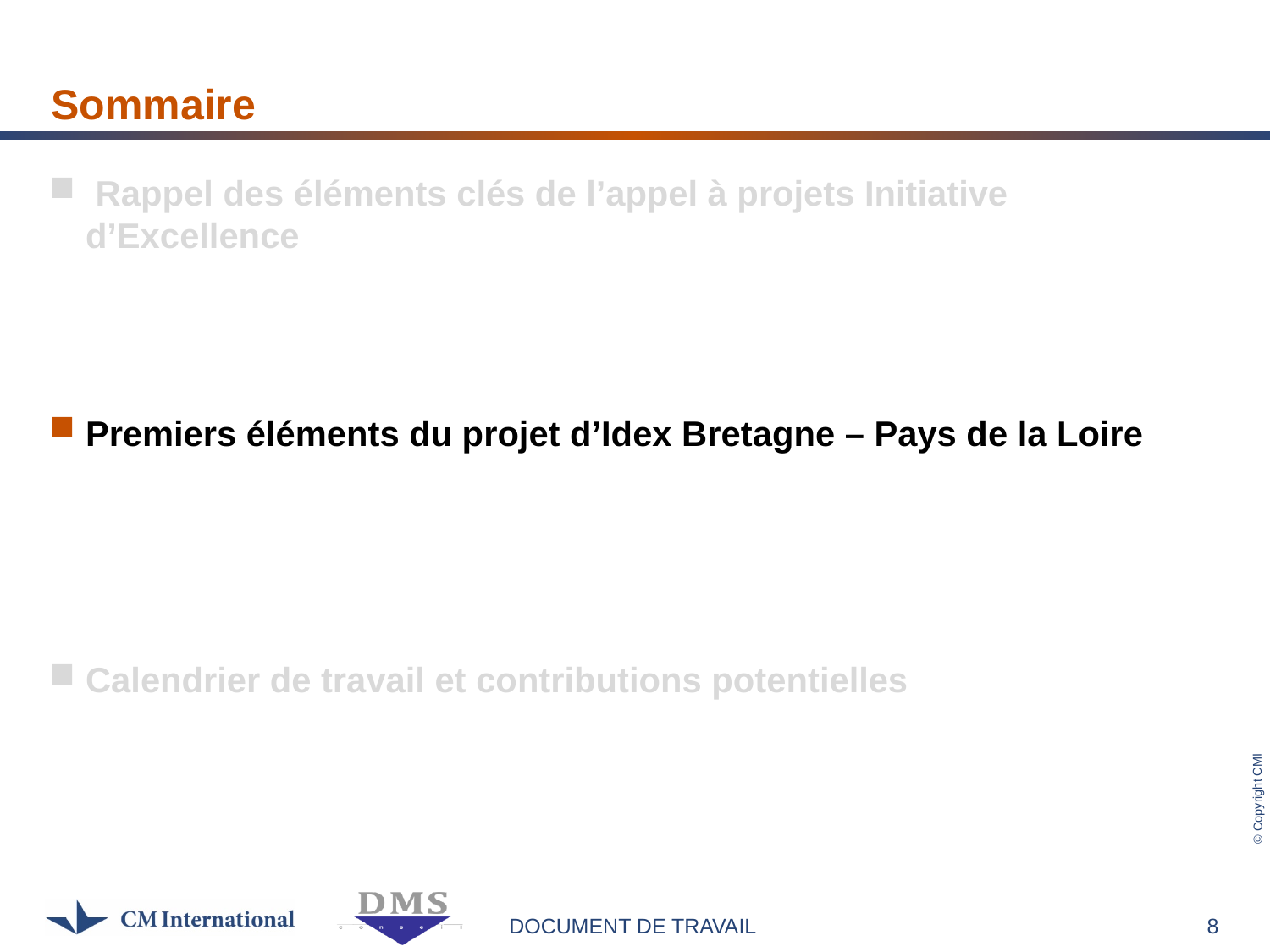

# Sommaire
 Rappel des éléments clés de l’appel à projets Initiative d’Excellence

Premiers éléments du projet d’Idex Bretagne – Pays de la Loire

Calendrier de travail et contributions potentielles
8